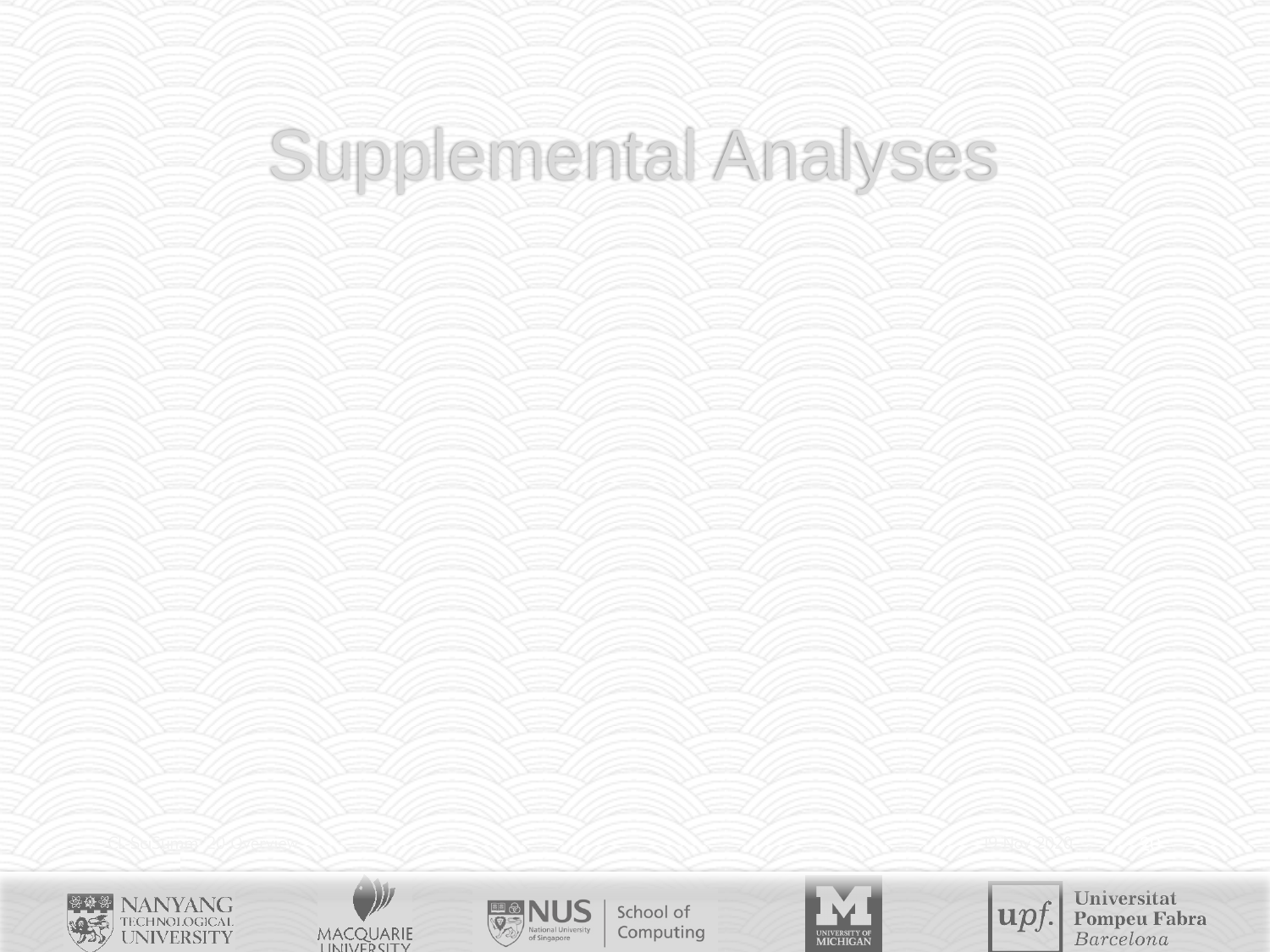

# Supplemental Analyses

CL-SciSumm '20 Overview
19 Nov 2020
20